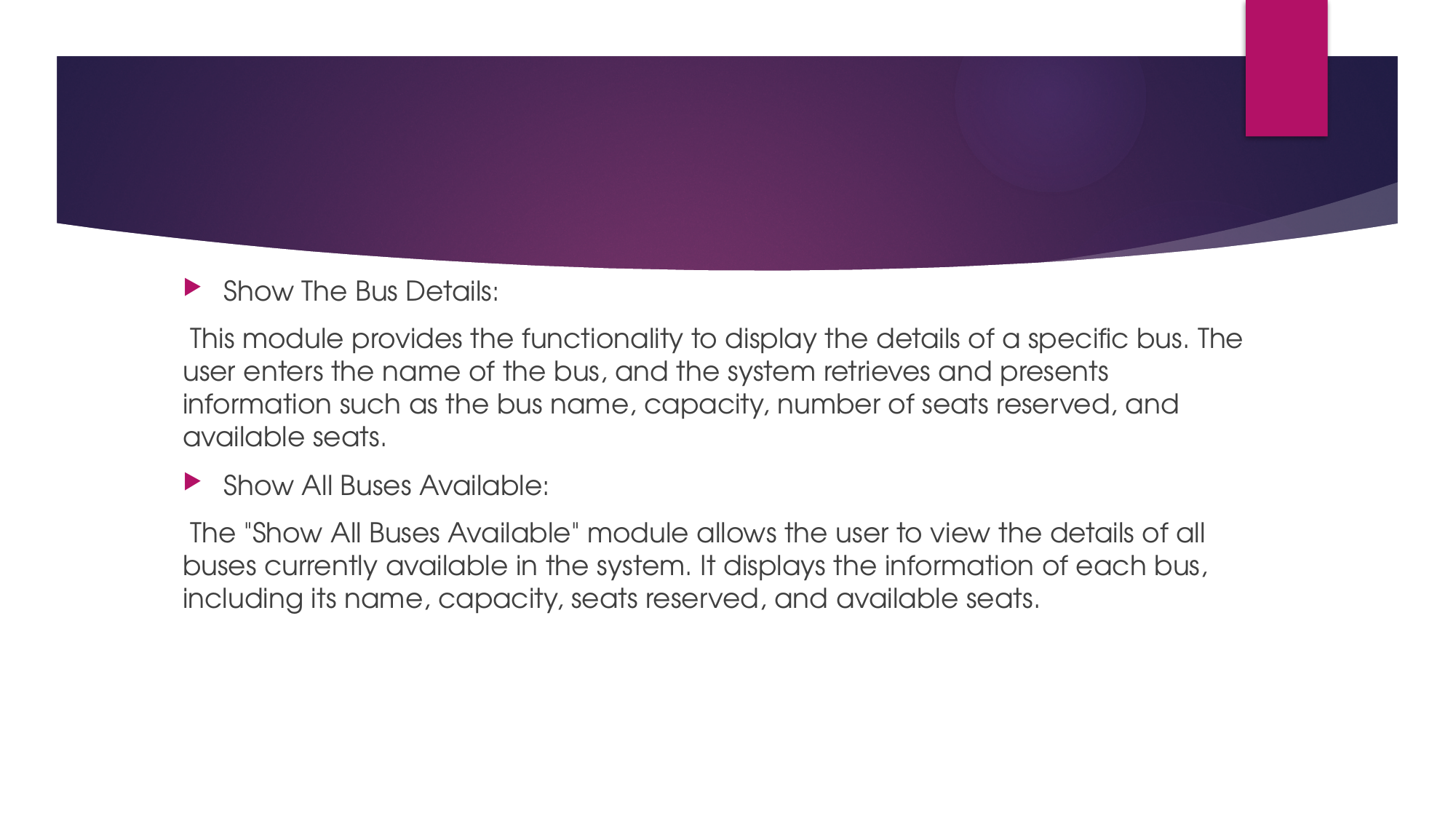

Show The Bus Details:
 This module provides the functionality to display the details of a specific bus. The user enters the name of the bus, and the system retrieves and presents information such as the bus name, capacity, number of seats reserved, and available seats.
Show All Buses Available:
 The "Show All Buses Available" module allows the user to view the details of all buses currently available in the system. It displays the information of each bus, including its name, capacity, seats reserved, and available seats.